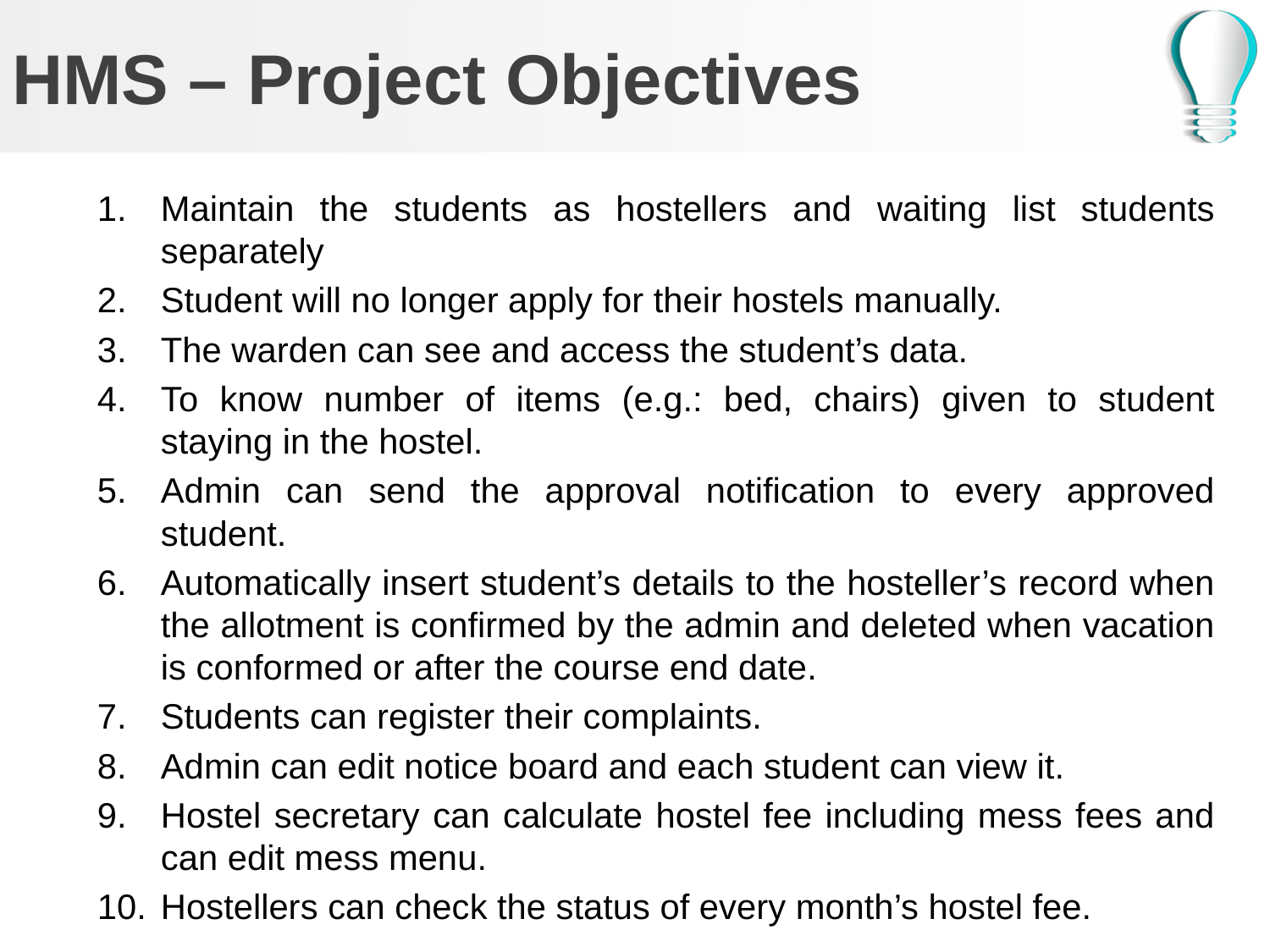

# HMS – Project Objectives
Maintain the students as hostellers and waiting list students separately
Student will no longer apply for their hostels manually.
The warden can see and access the student’s data.
To know number of items (e.g.: bed, chairs) given to student staying in the hostel.
Admin can send the approval notification to every approved student.
Automatically insert student’s details to the hosteller’s record when the allotment is confirmed by the admin and deleted when vacation is conformed or after the course end date.
Students can register their complaints.
Admin can edit notice board and each student can view it.
Hostel secretary can calculate hostel fee including mess fees and can edit mess menu.
Hostellers can check the status of every month’s hostel fee.